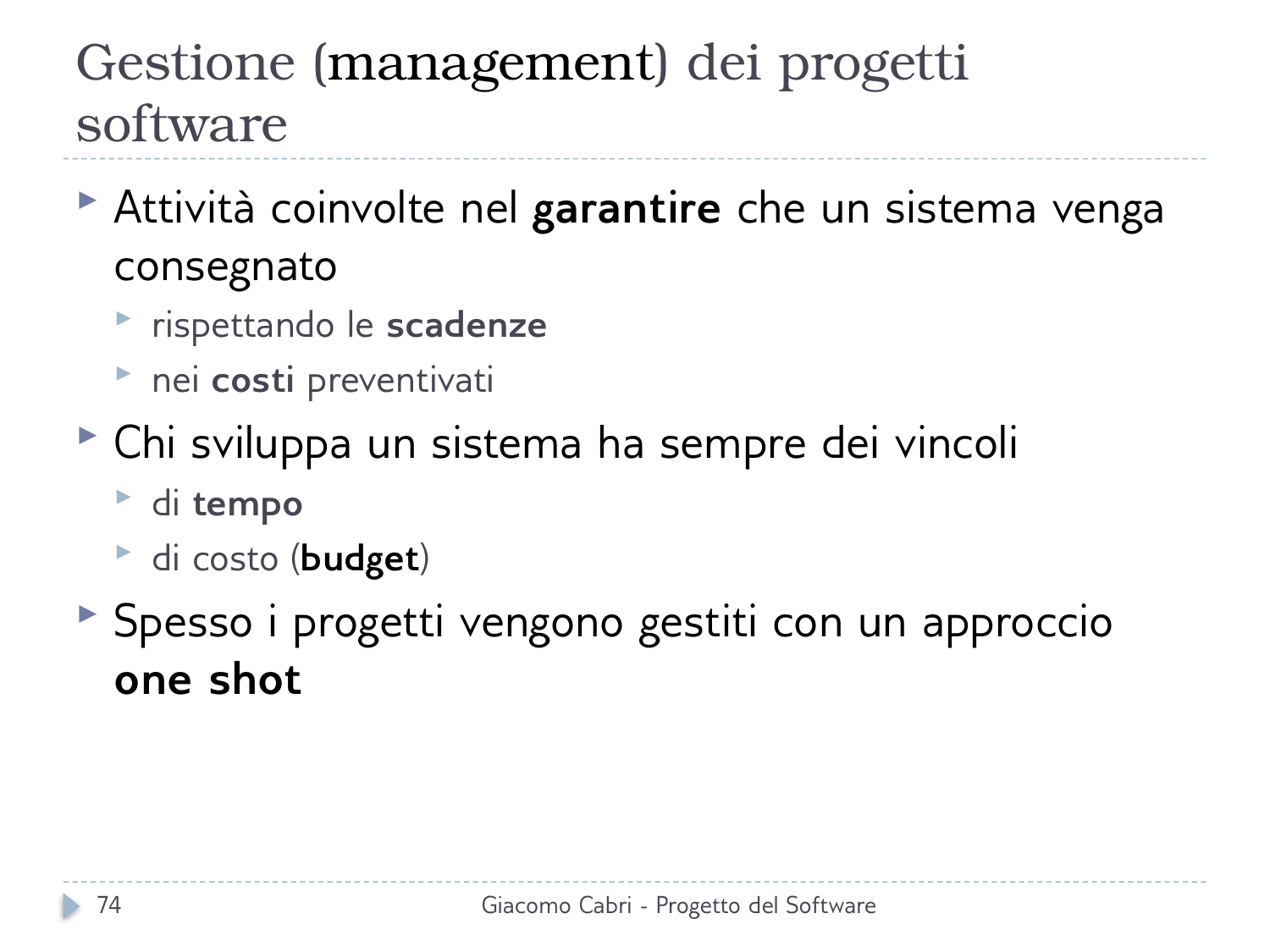

# Gestione (management) dei progetti software
Attività coinvolte nel garantire che un sistema venga consegnato
rispettando le scadenze
nei costi preventivati
Chi sviluppa un sistema ha sempre dei vincoli
di tempo
di costo (budget)
Spesso i progetti vengono gestiti con un approccio one shot
74
Giacomo Cabri - Progetto del Software